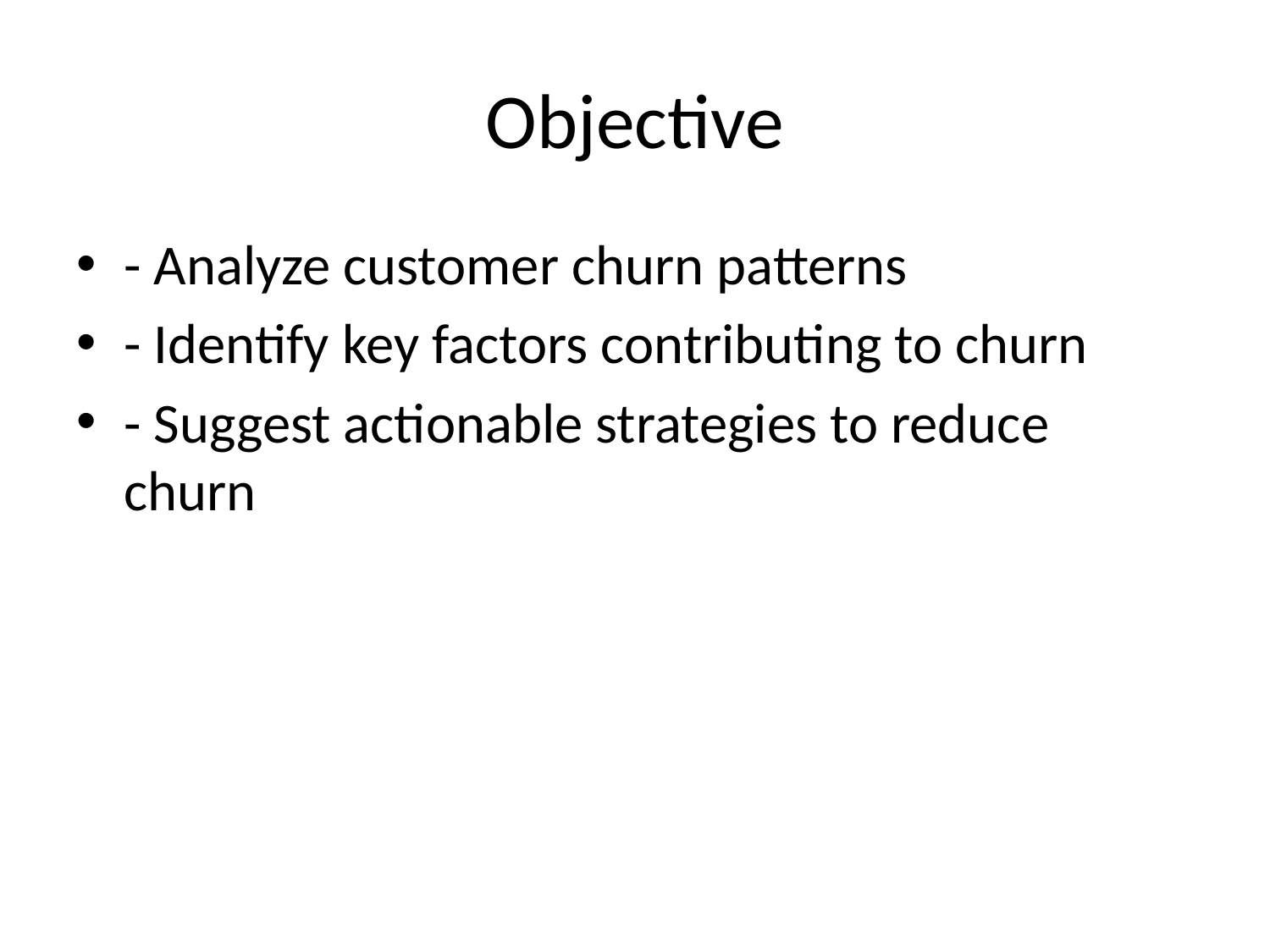

# Objective
- Analyze customer churn patterns
- Identify key factors contributing to churn
- Suggest actionable strategies to reduce churn